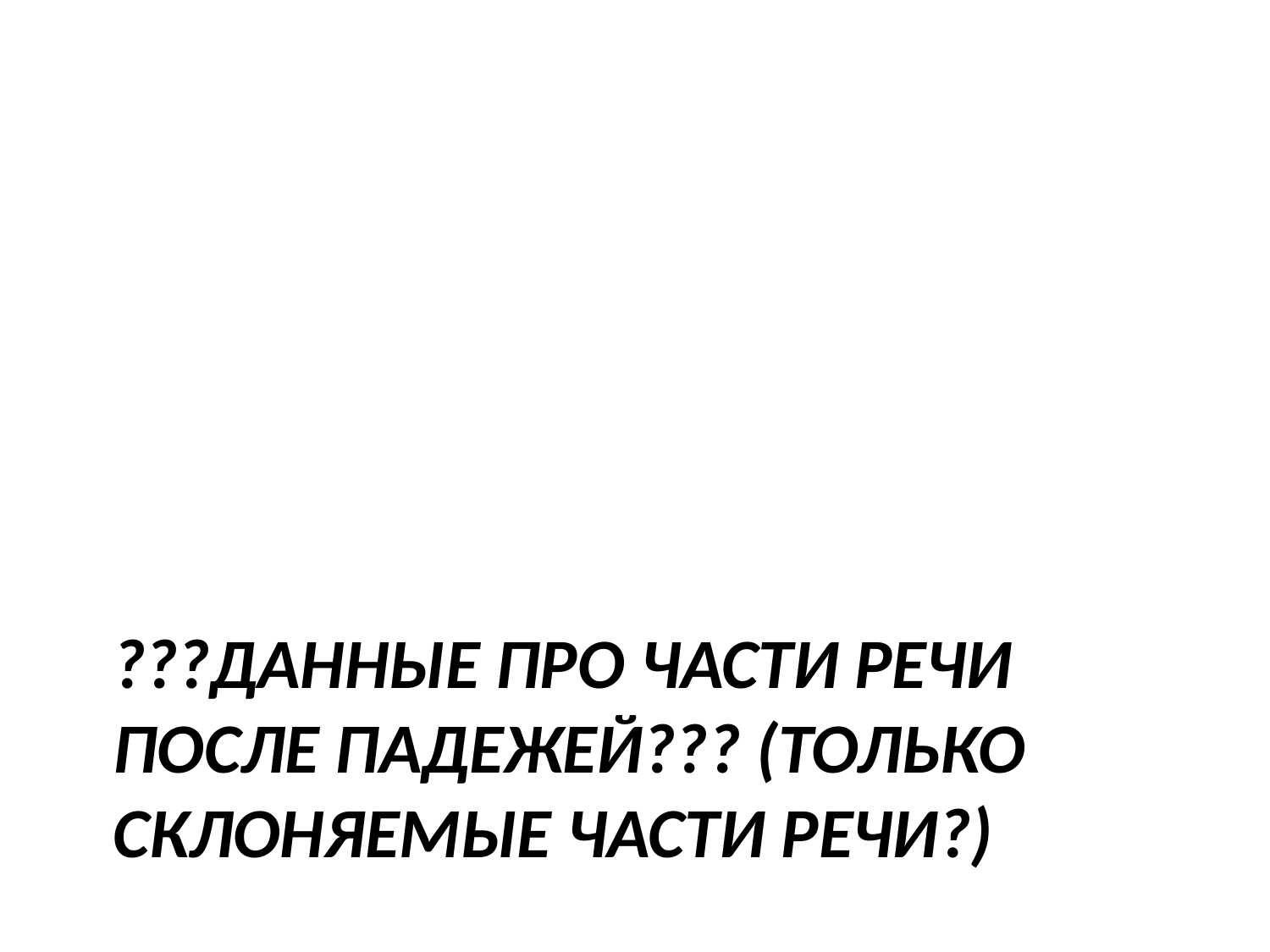

???Данные про части речи после падежей??? (только склоняемые части речи?)